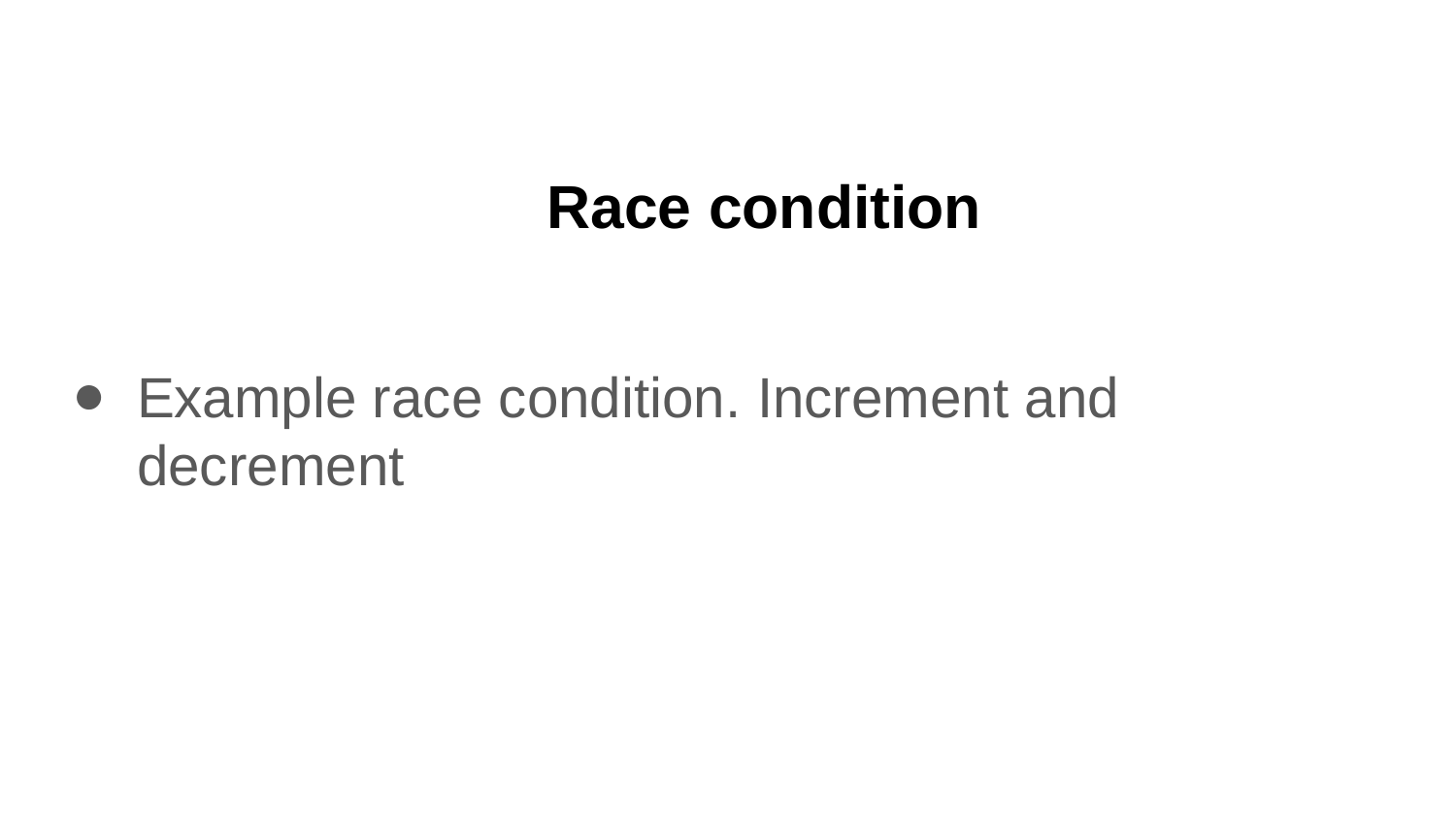

# Race condition
Example race condition. Increment and decrement